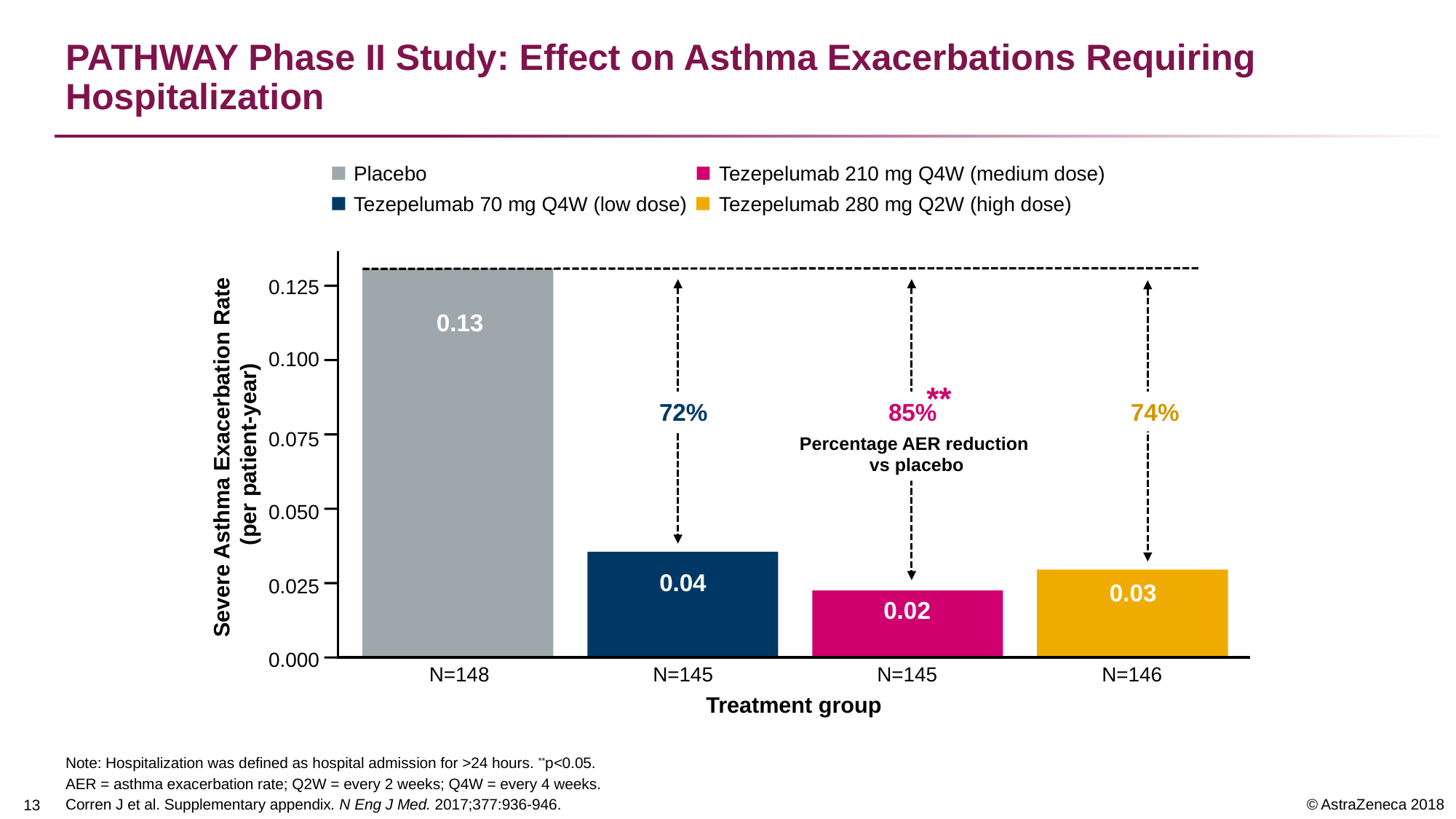

# PATHWAY Phase II Study: Effect on Asthma Exacerbations Requiring Hospitalization
Placebo
Tezepelumab 70 mg Q4W (low dose)
Tezepelumab 210 mg Q4W (medium dose)
Tezepelumab 280 mg Q2W (high dose)

0.125

0.13
0.100

0.075
Severe Asthma Exacerbation Rate
 (per patient-year)

0.050

0.04
0.025

0.03

0.02

0.000
N=148
N=145
N=145
N=146

Treatment group
**
72%
85%
74%
Percentage AER reduction
vs placebo
Note: Hospitalization was defined as hospital admission for >24 hours. **p<0.05.
AER = asthma exacerbation rate; Q2W = every 2 weeks; Q4W = every 4 weeks.
Corren J et al. Supplementary appendix. N Eng J Med. 2017;377:936-946.
13